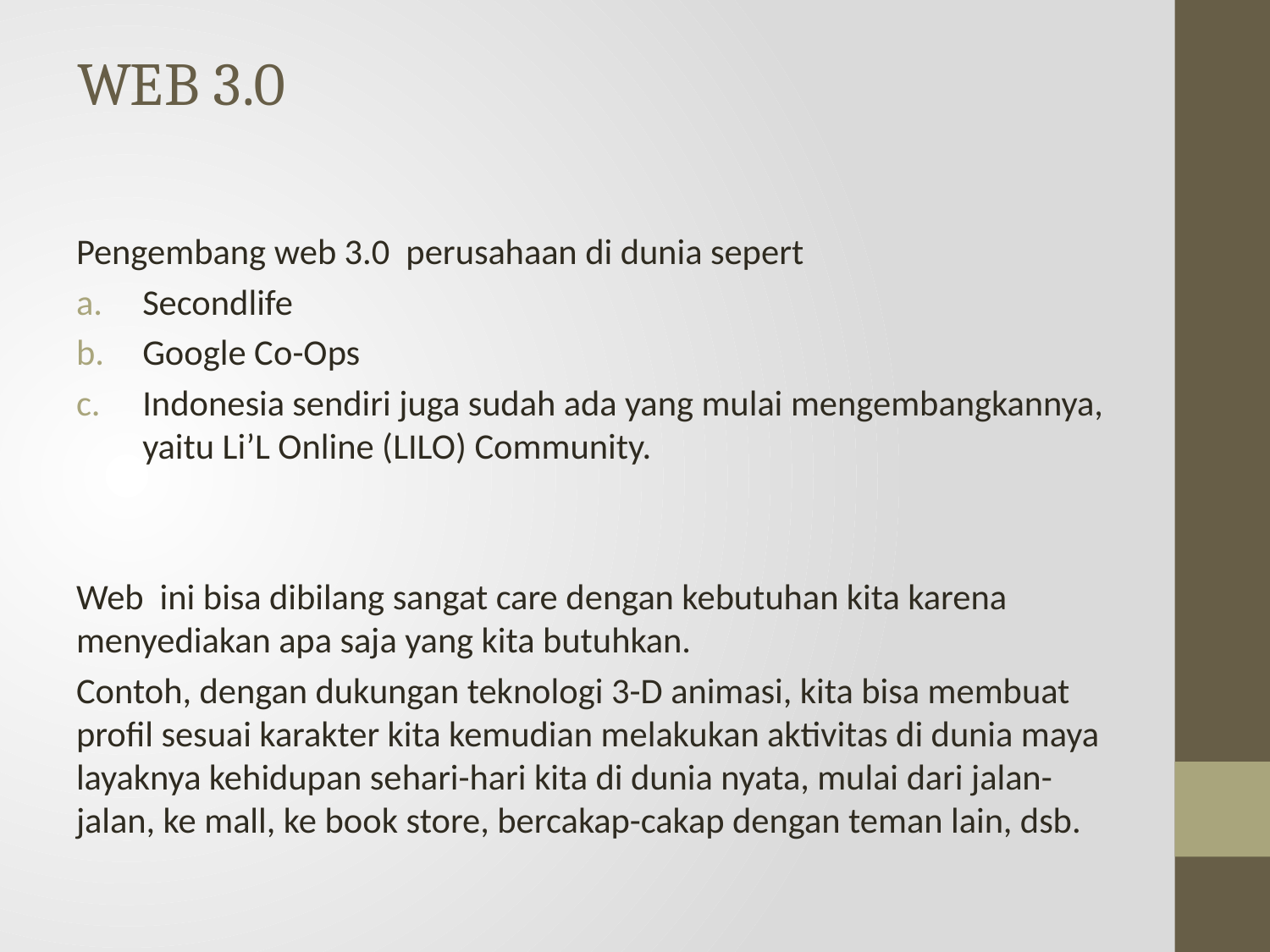

# WEB 3.0
Pengembang web 3.0  perusahaan di dunia sepert
Secondlife
Google Co-Ops
Indonesia sendiri juga sudah ada yang mulai mengembangkannya, yaitu Li’L Online (LILO) Community.

Web  ini bisa dibilang sangat care dengan kebutuhan kita karena menyediakan apa saja yang kita butuhkan.
Contoh, dengan dukungan teknologi 3-D animasi, kita bisa membuat profil sesuai karakter kita kemudian melakukan aktivitas di dunia maya layaknya kehidupan sehari-hari kita di dunia nyata, mulai dari jalan-jalan, ke mall, ke book store, bercakap-cakap dengan teman lain, dsb.